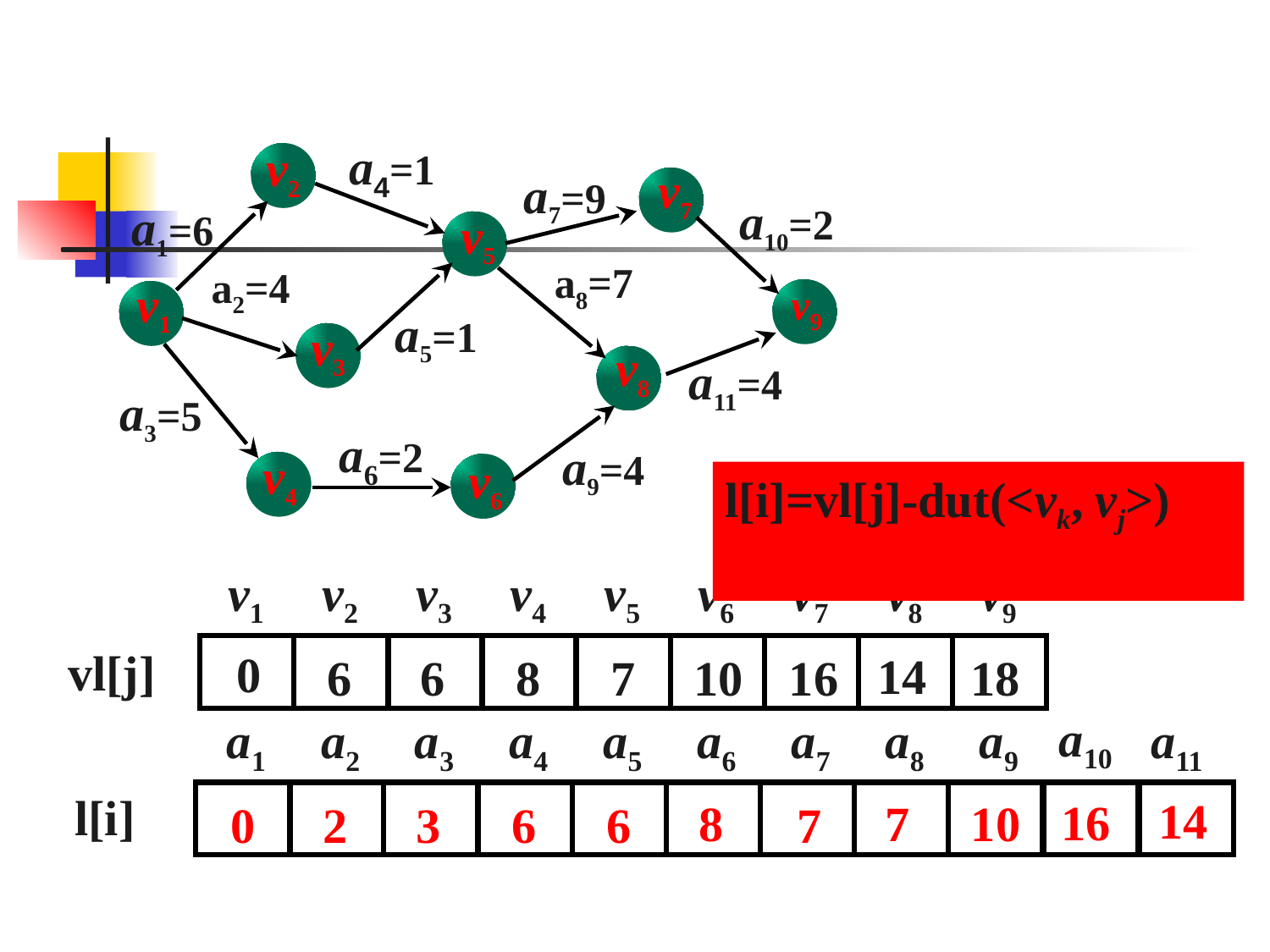

v2
a4=1

v7
a7=9

a10=2
a1=6
v5

a8=7
a2=4

v1
v9

a5=1
v3

v8

a11=4
a3=5

a6=2
a9=4
v4
v6

l[i]=vl[j]-dut(<vk, vj>)
v1
v2
v3
v4
v5
v6
v7
v8
v9

vl[j]

0
14
6
6
8
7
10
16
18
a10
a1
a2
a3
a4
a5
a6
a7
a8
a9
a11
l[i]

14
16
8
7
10
0
2
3
6
6
7
154